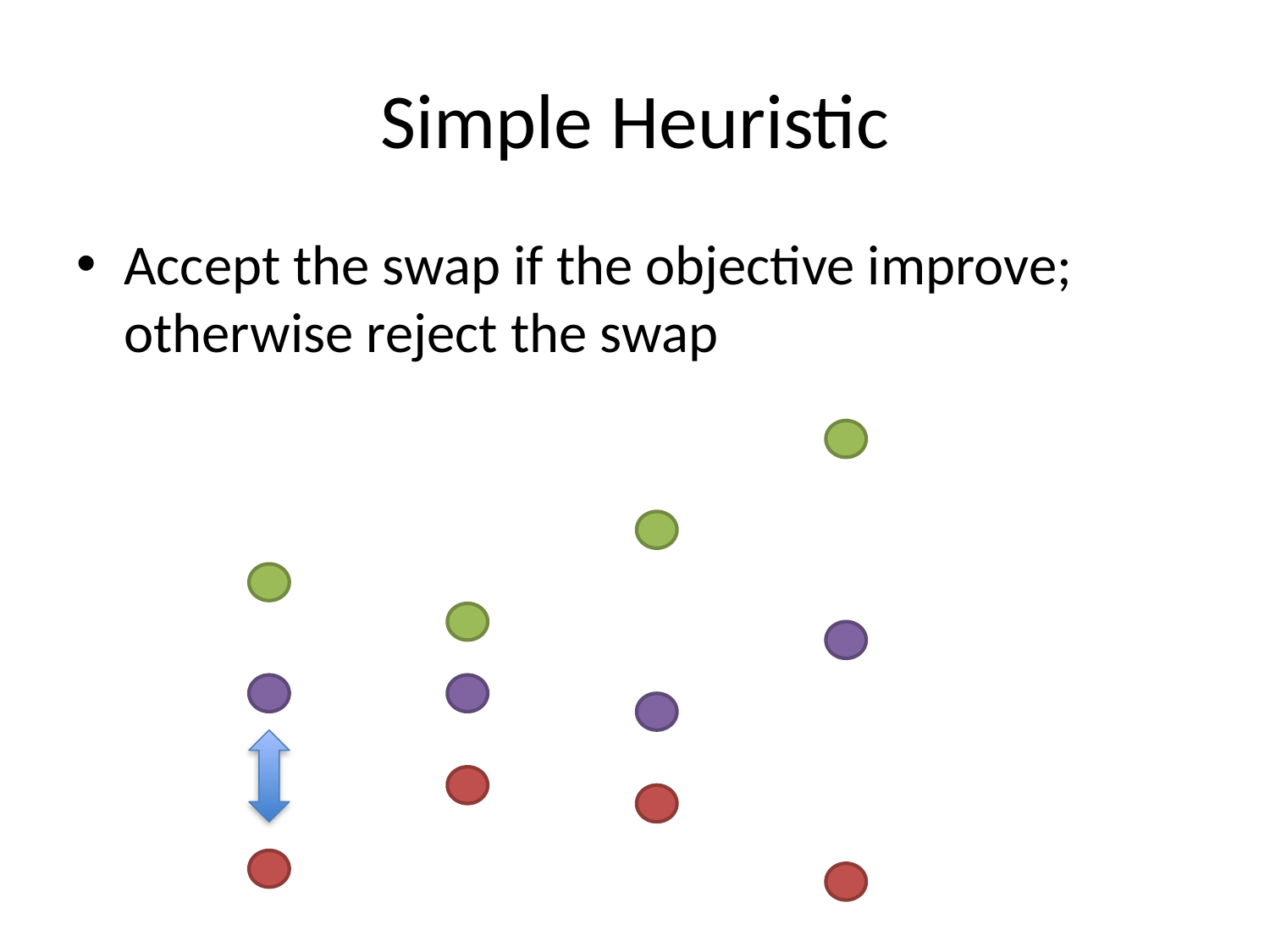

# Simple Heuristic
Accept the swap if the objective improve; otherwise reject the swap